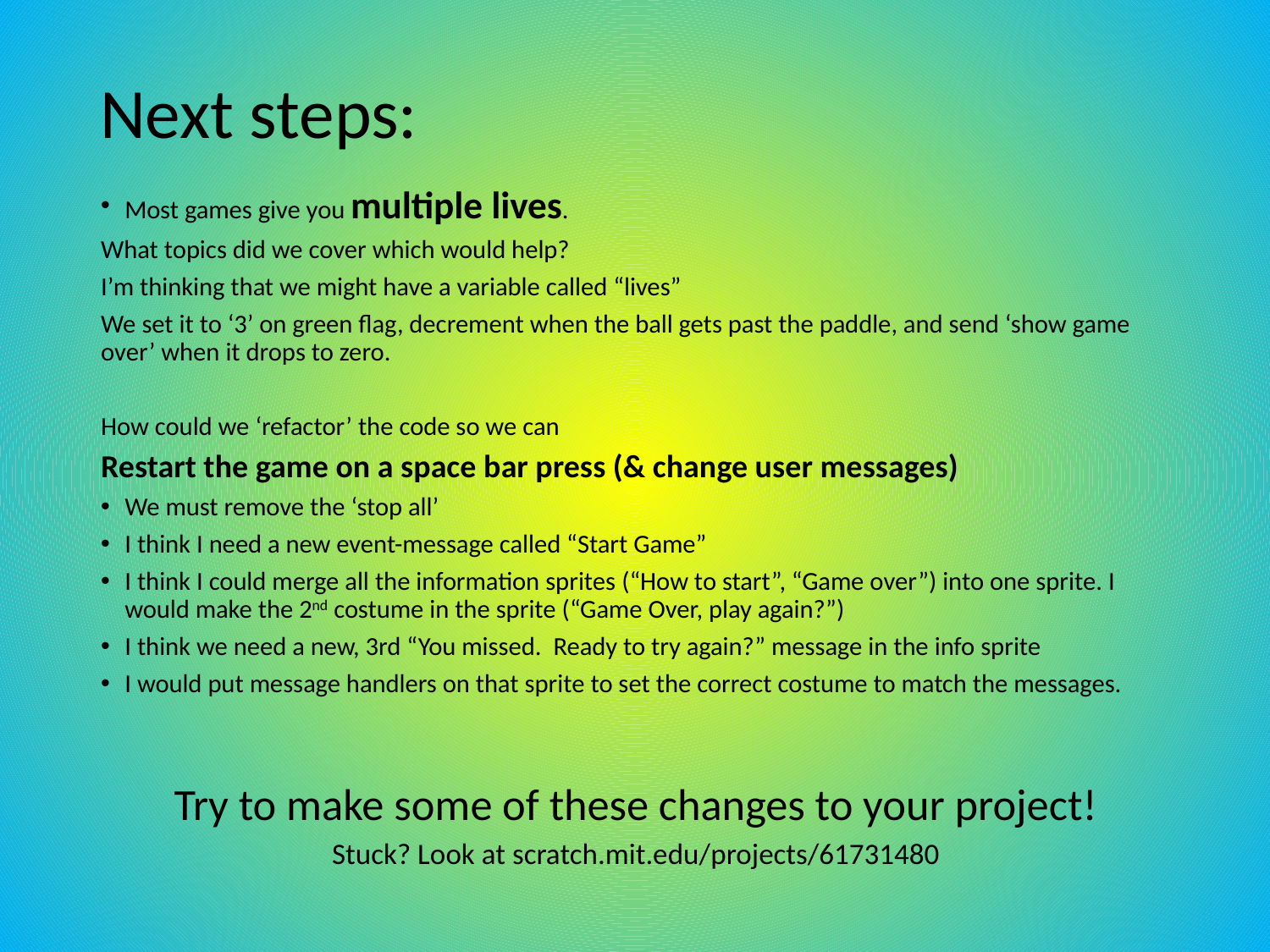

# Next steps:
Most games give you multiple lives.
What topics did we cover which would help?
I’m thinking that we might have a variable called “lives”
We set it to ‘3’ on green flag, decrement when the ball gets past the paddle, and send ‘show game over’ when it drops to zero.

How could we ‘refactor’ the code so we can
Restart the game on a space bar press (& change user messages)
We must remove the ‘stop all’
I think I need a new event-message called “Start Game”
I think I could merge all the information sprites (“How to start”, “Game over”) into one sprite. I would make the 2nd costume in the sprite (“Game Over, play again?”)
I think we need a new, 3rd “You missed.  Ready to try again?” message in the info sprite
I would put message handlers on that sprite to set the correct costume to match the messages.

Try to make some of these changes to your project!
Stuck? Look at scratch.mit.edu/projects/61731480